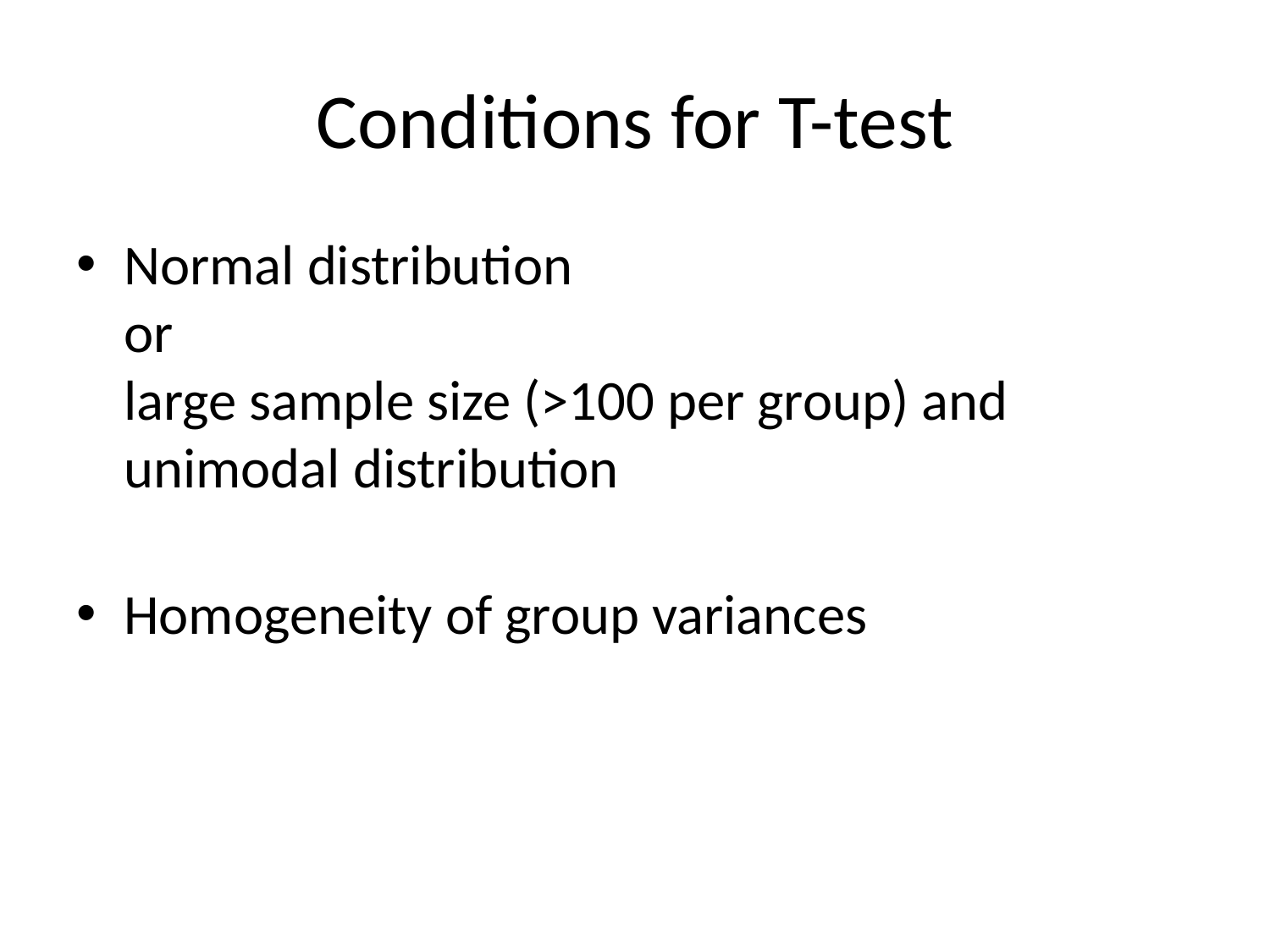

# Conditions for T-test
Normal distribution
or
large sample size (>100 per group) and unimodal distribution
Homogeneity of group variances